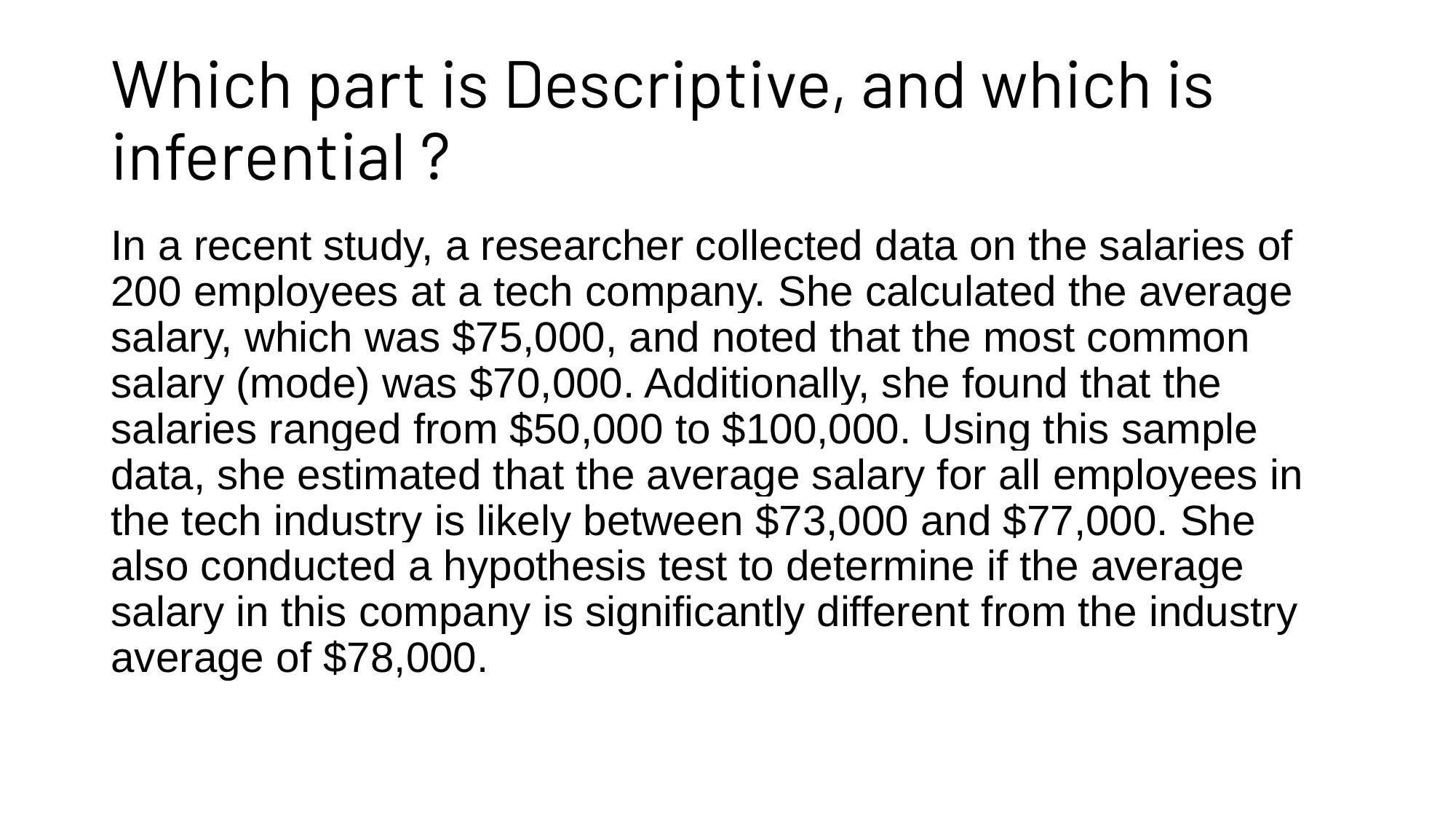

# Which part is Descriptive, and which is inferential ?
In a recent study, a researcher collected data on the salaries of 200 employees at a tech company. She calculated the average salary, which was $75,000, and noted that the most common salary (mode) was $70,000. Additionally, she found that the salaries ranged from $50,000 to $100,000. Using this sample data, she estimated that the average salary for all employees in the tech industry is likely between $73,000 and $77,000. She also conducted a hypothesis test to determine if the average salary in this company is significantly different from the industry average of $78,000.